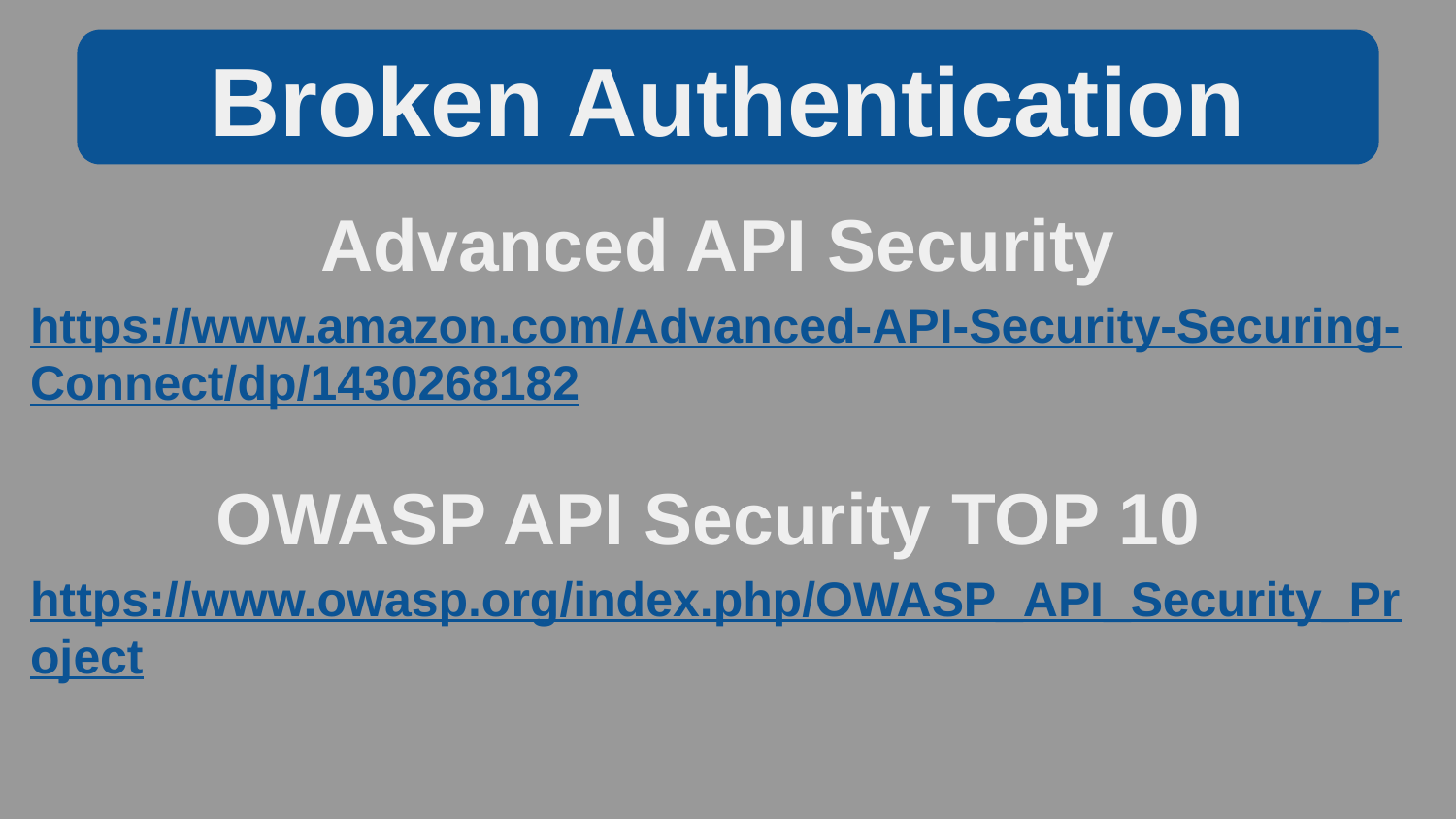

Broken Authentication
Advanced API Security
https://www.amazon.com/Advanced-API-Security-Securing-Connect/dp/1430268182
OWASP API Security TOP 10
https://www.owasp.org/index.php/OWASP_API_Security_Project